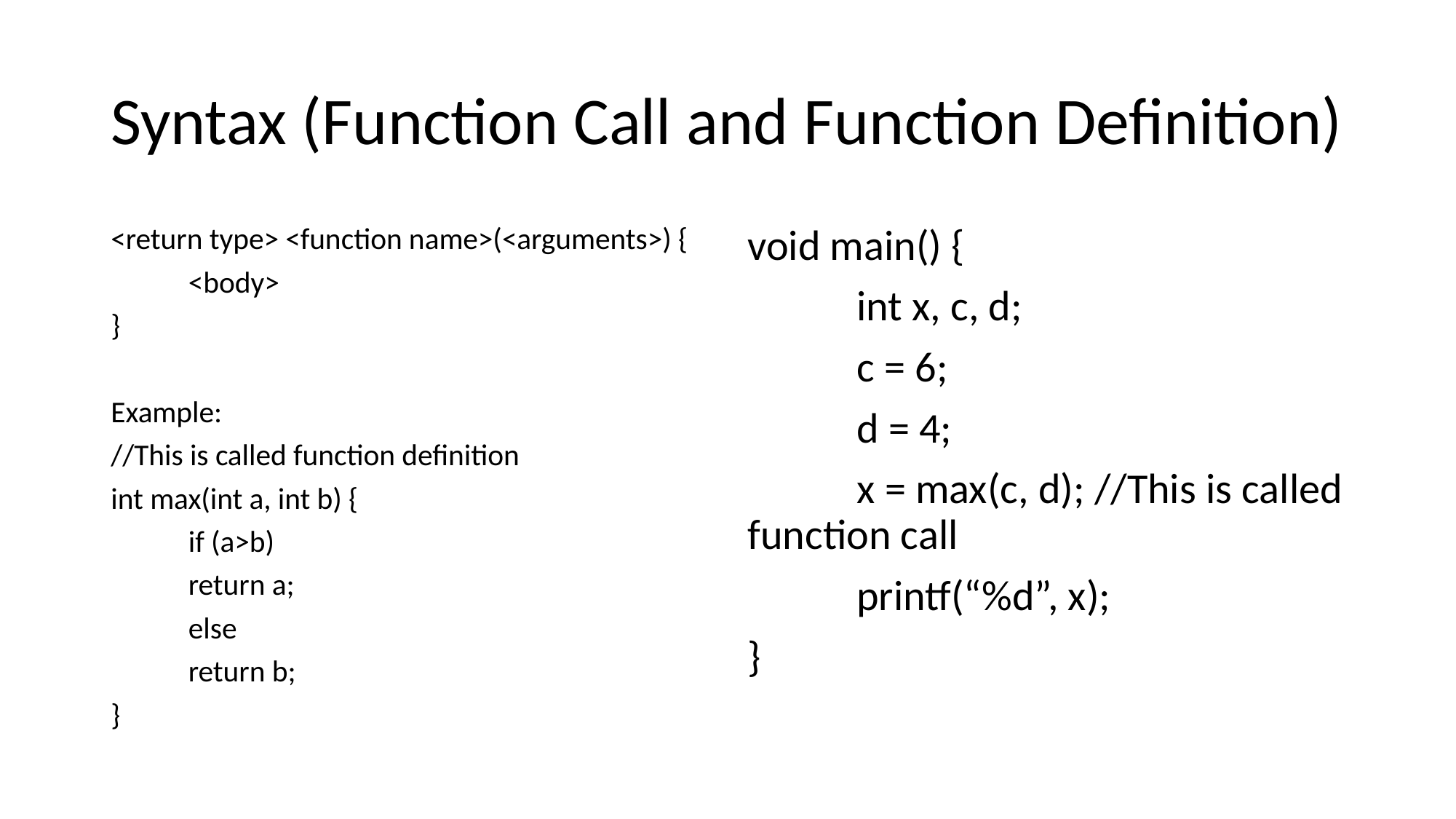

# Syntax (Function Call and Function Definition)
<return type> <function name>(<arguments>) {
	<body>
}

Example:
//This is called function definition
int max(int a, int b) {
	if (a>b)
		return a;
	else
		return b;
}
void main() {
	int x, c, d;
	c = 6;
	d = 4;
	x = max(c, d); //This is called function call
	printf(“%d”, x);
}